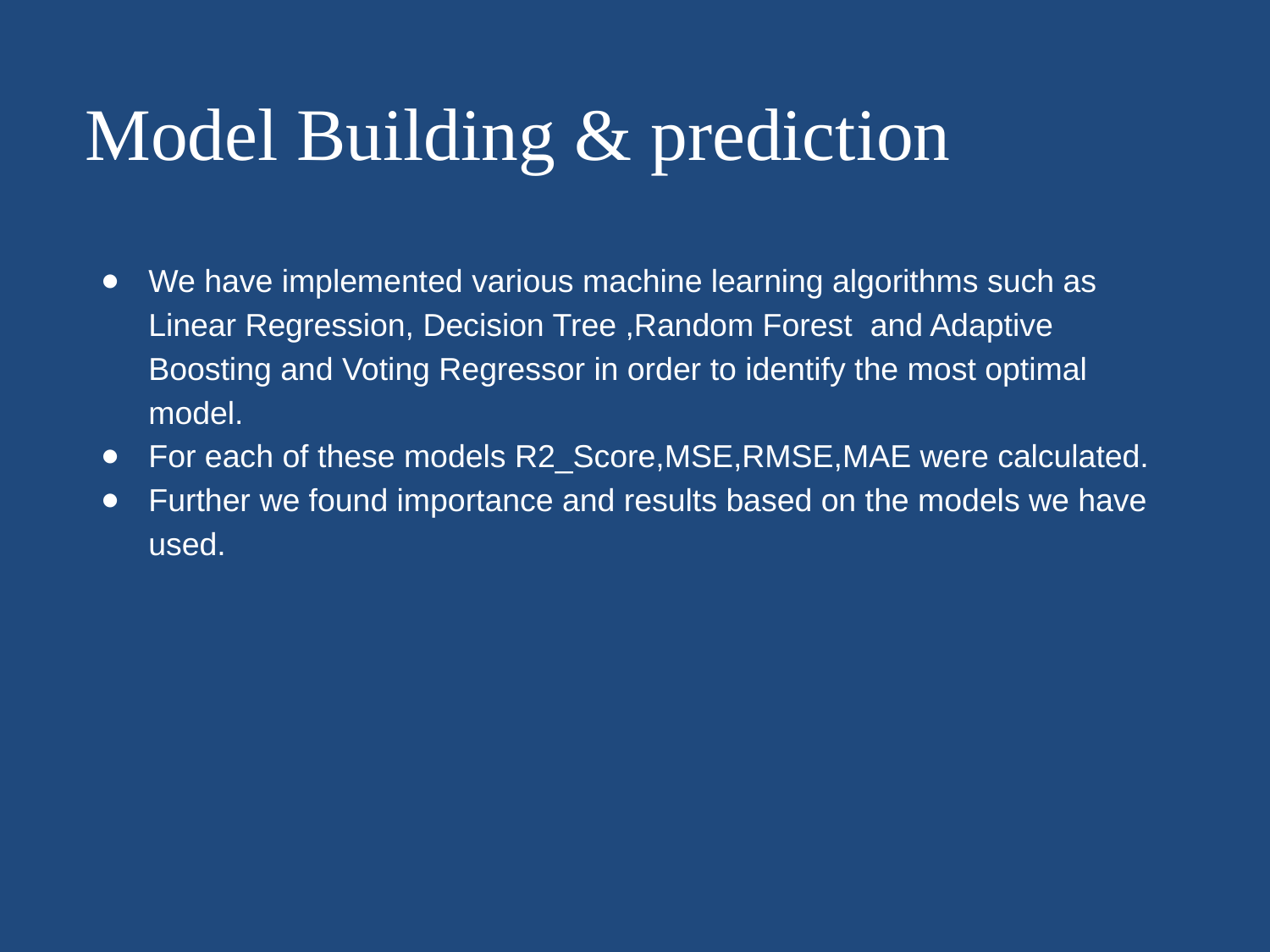

Model Building & prediction

We have implemented various machine learning algorithms such as Linear Regression, Decision Tree ,Random Forest  and Adaptive Boosting and Voting Regressor in order to identify the most optimal model.
For each of these models R2_Score,MSE,RMSE,MAE were calculated.
Further we found importance and results based on the models we have used.